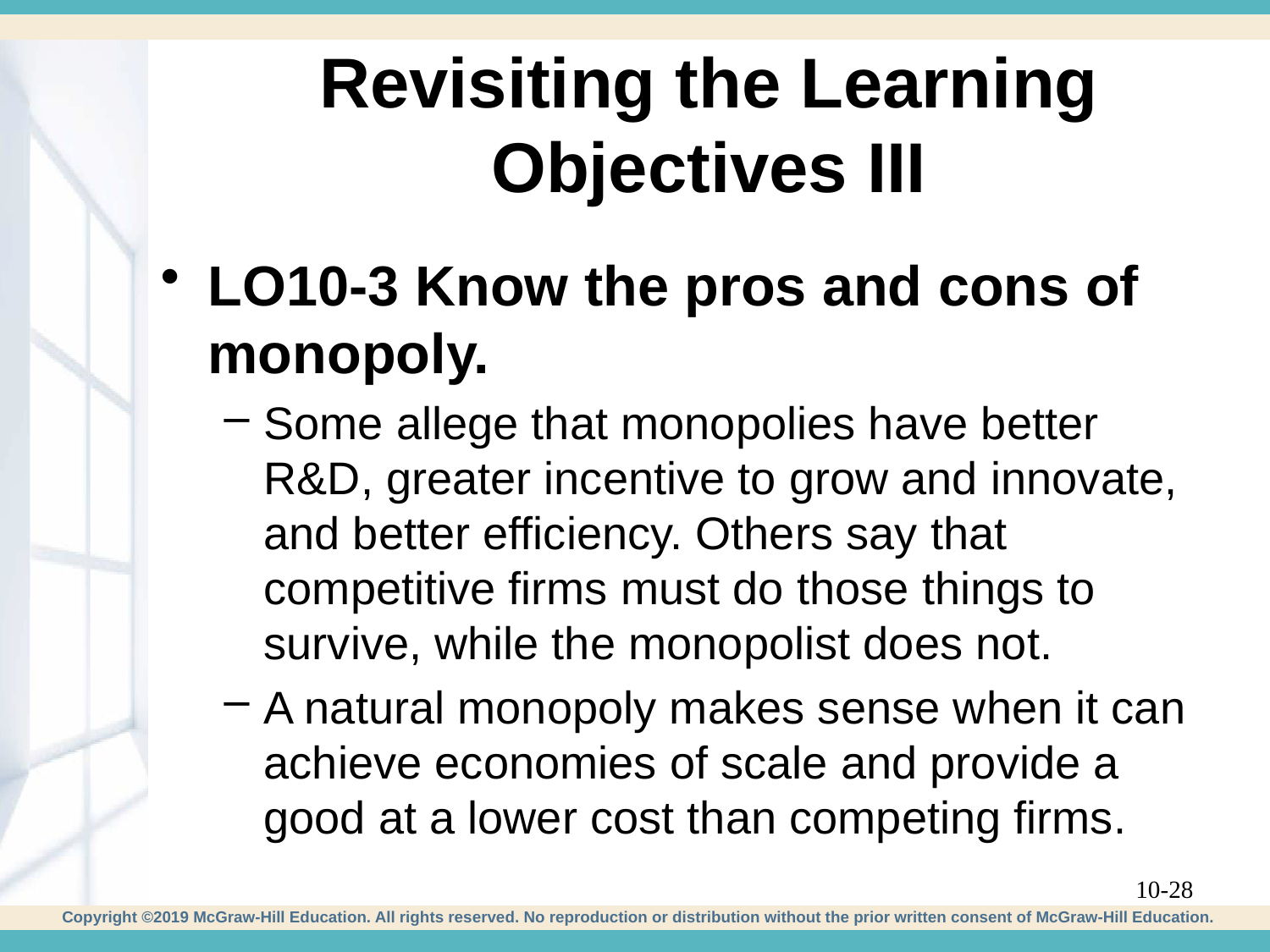

# Revisiting the Learning Objectives III
LO10-3 Know the pros and cons of monopoly.
Some allege that monopolies have better R&D, greater incentive to grow and innovate, and better efficiency. Others say that competitive firms must do those things to survive, while the monopolist does not.
A natural monopoly makes sense when it can achieve economies of scale and provide a good at a lower cost than competing firms.
10-28